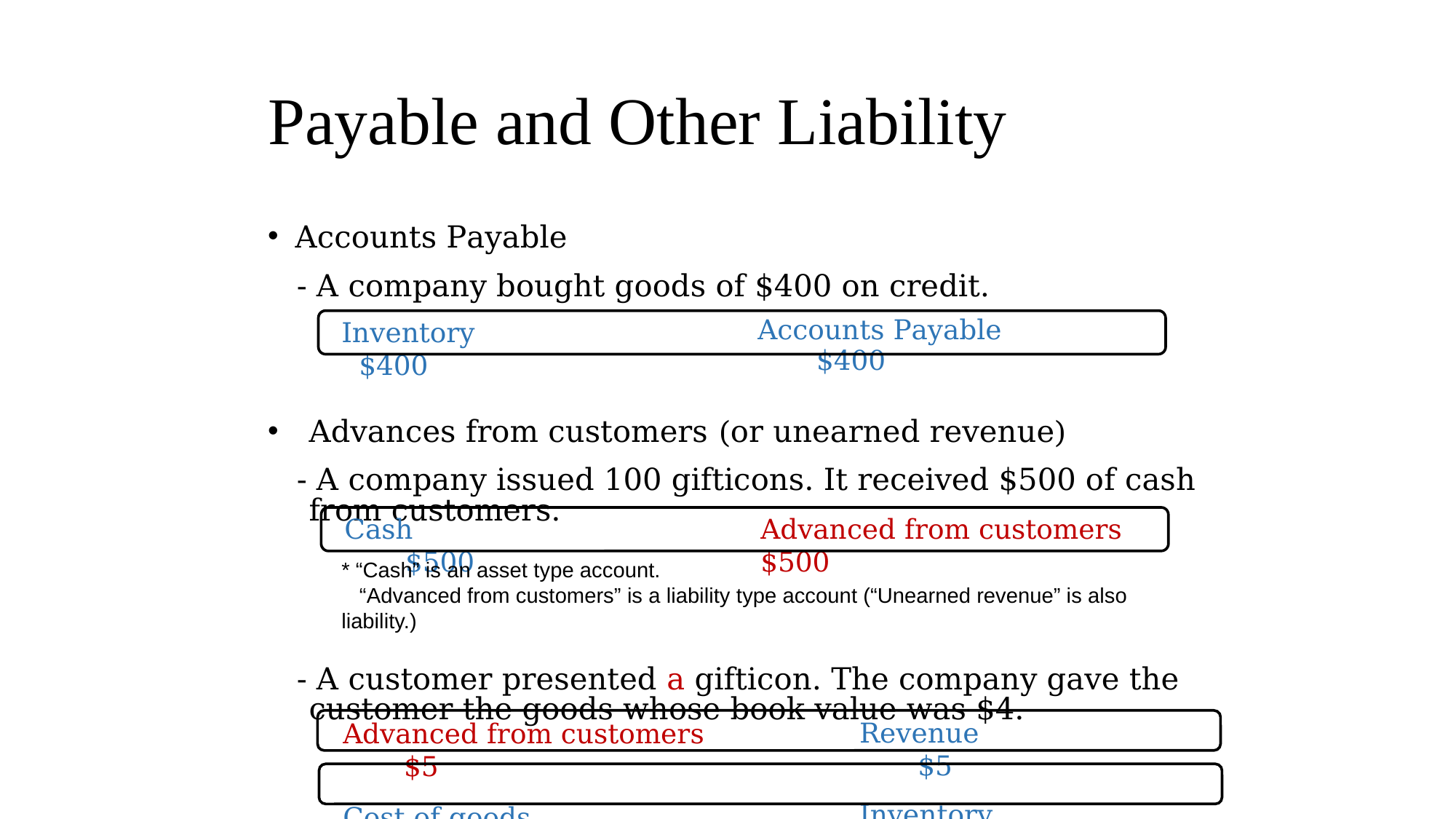

# Payable and Other Liability
Accounts Payable
   - A company bought goods of $400 on credit.

Advances from customers (or unearned revenue)
   - A company issued 100 gifticons. It received $500 of cash from customers.

   - A customer presented a gifticon. The company gave the customer the goods whose book value was $4.
Inventory                            $400
Accounts Payable                   $400

Cash                                            $500
Advanced from customers    $500

* “Cash” is an asset type account.
   “Advanced from customers” is a liability type account (“Unearned revenue” is also liability.)

Revenue                                 $5
Inventory                              $4
Advanced from customers                  $5
Cost of goods                                           $4